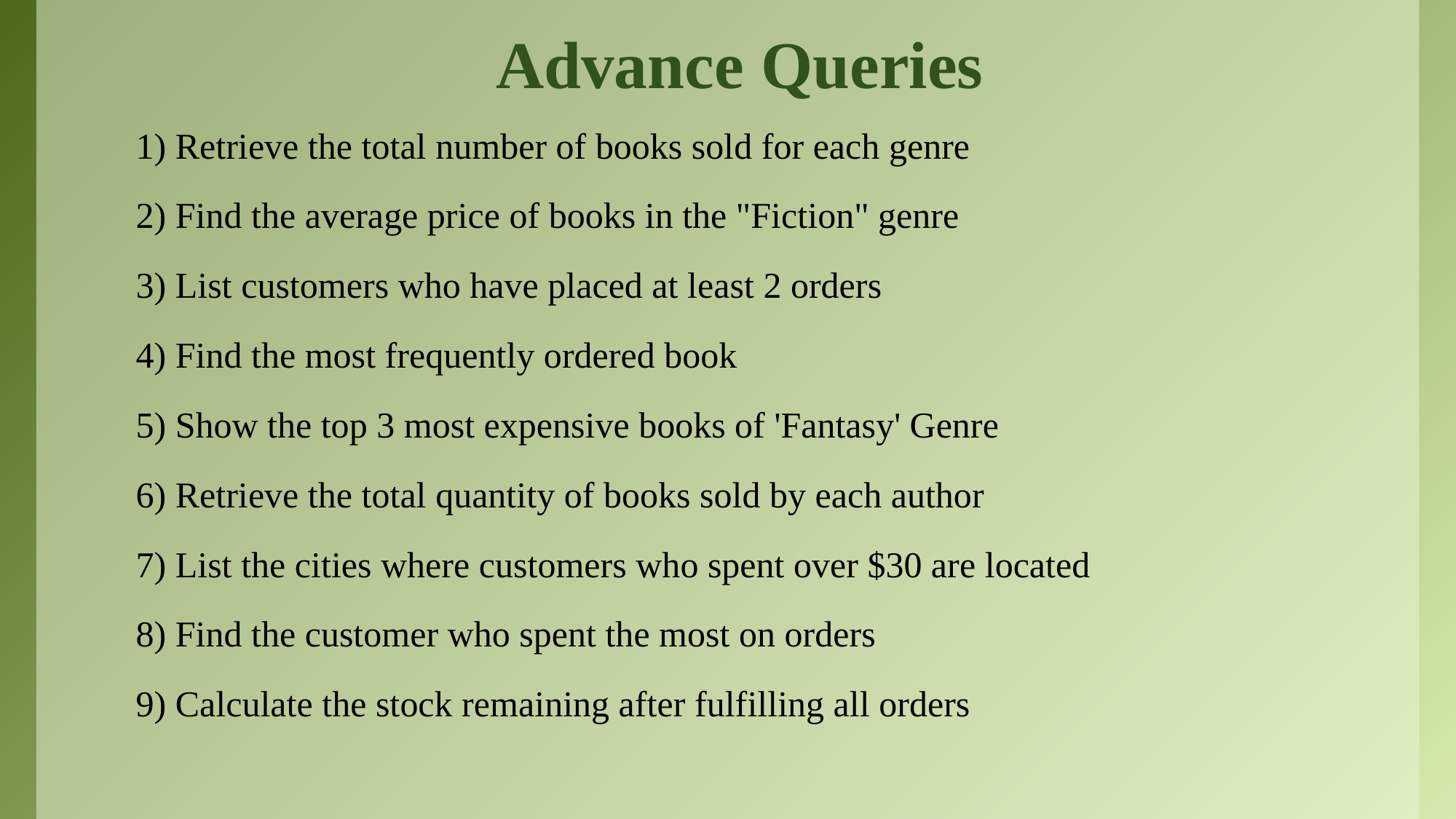

# Advance Queries
1) Retrieve the total number of books sold for each genre
2) Find the average price of books in the "Fiction" genre
3) List customers who have placed at least 2 orders
4) Find the most frequently ordered book
5) Show the top 3 most expensive books of 'Fantasy' Genre
6) Retrieve the total quantity of books sold by each author
7) List the cities where customers who spent over $30 are located
8) Find the customer who spent the most on orders
9) Calculate the stock remaining after fulfilling all orders